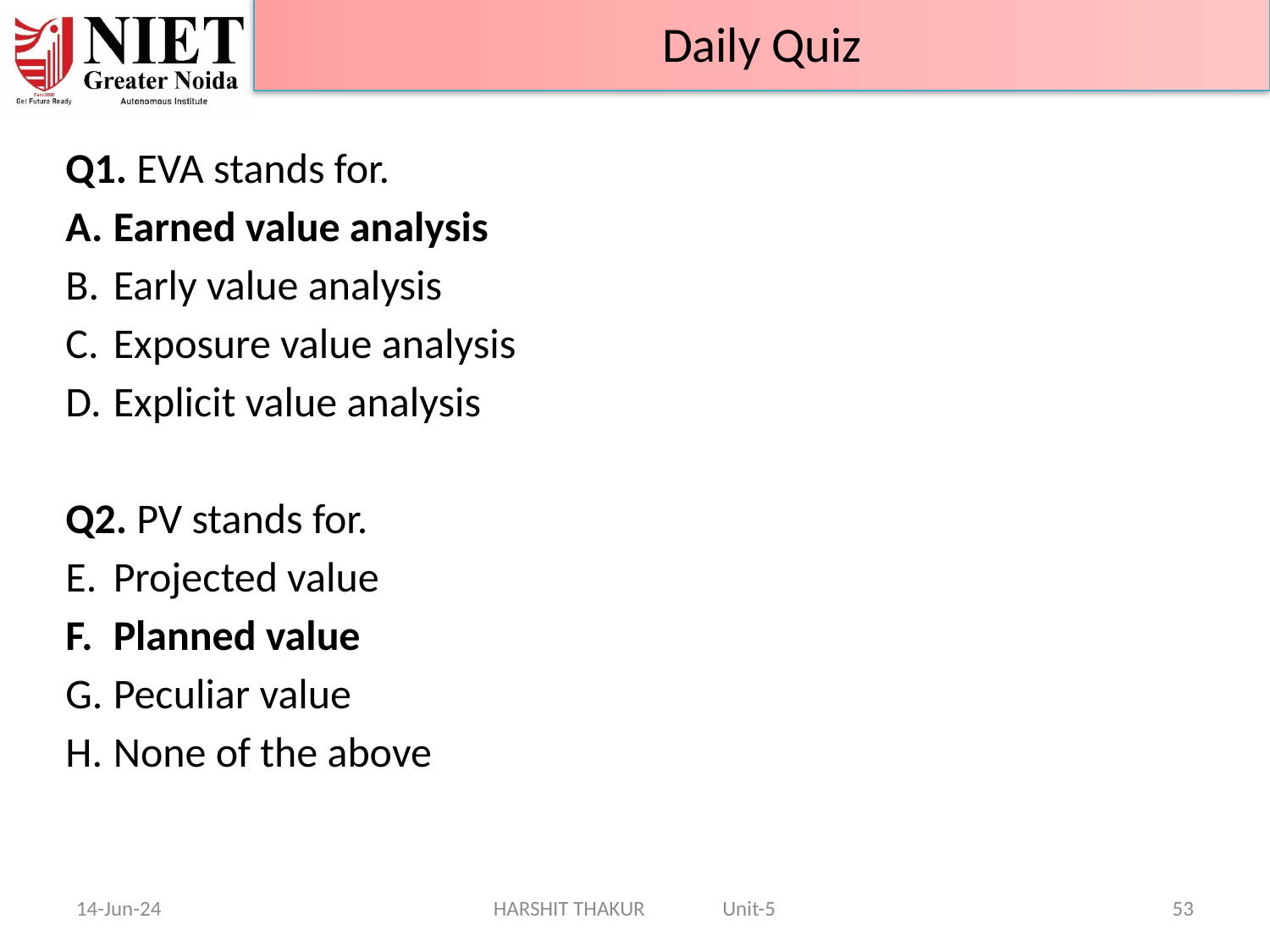

Daily Quiz
Q1. EVA stands for.
Earned value analysis
Early value analysis
Exposure value analysis
Explicit value analysis

Q2. PV stands for.
Projected value
Planned value
Peculiar value
None of the above

14-Jun-24
HARSHIT THAKUR                Unit-5
53